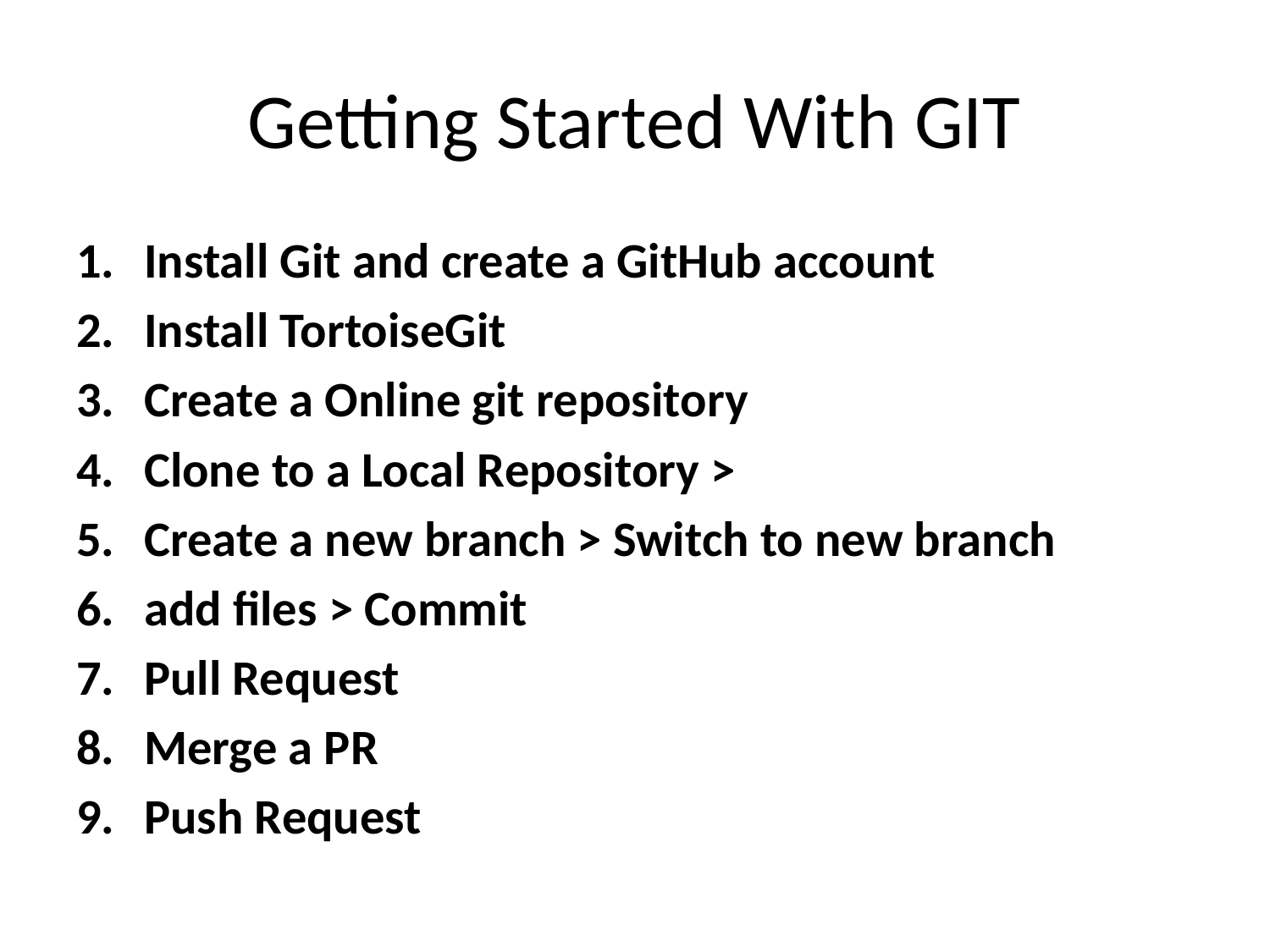

# Getting Started With GIT
Install Git and create a GitHub account
Install TortoiseGit
Create a Online git repository
Clone to a Local Repository >
Create a new branch > Switch to new branch
add files > Commit
Pull Request
Merge a PR
Push Request